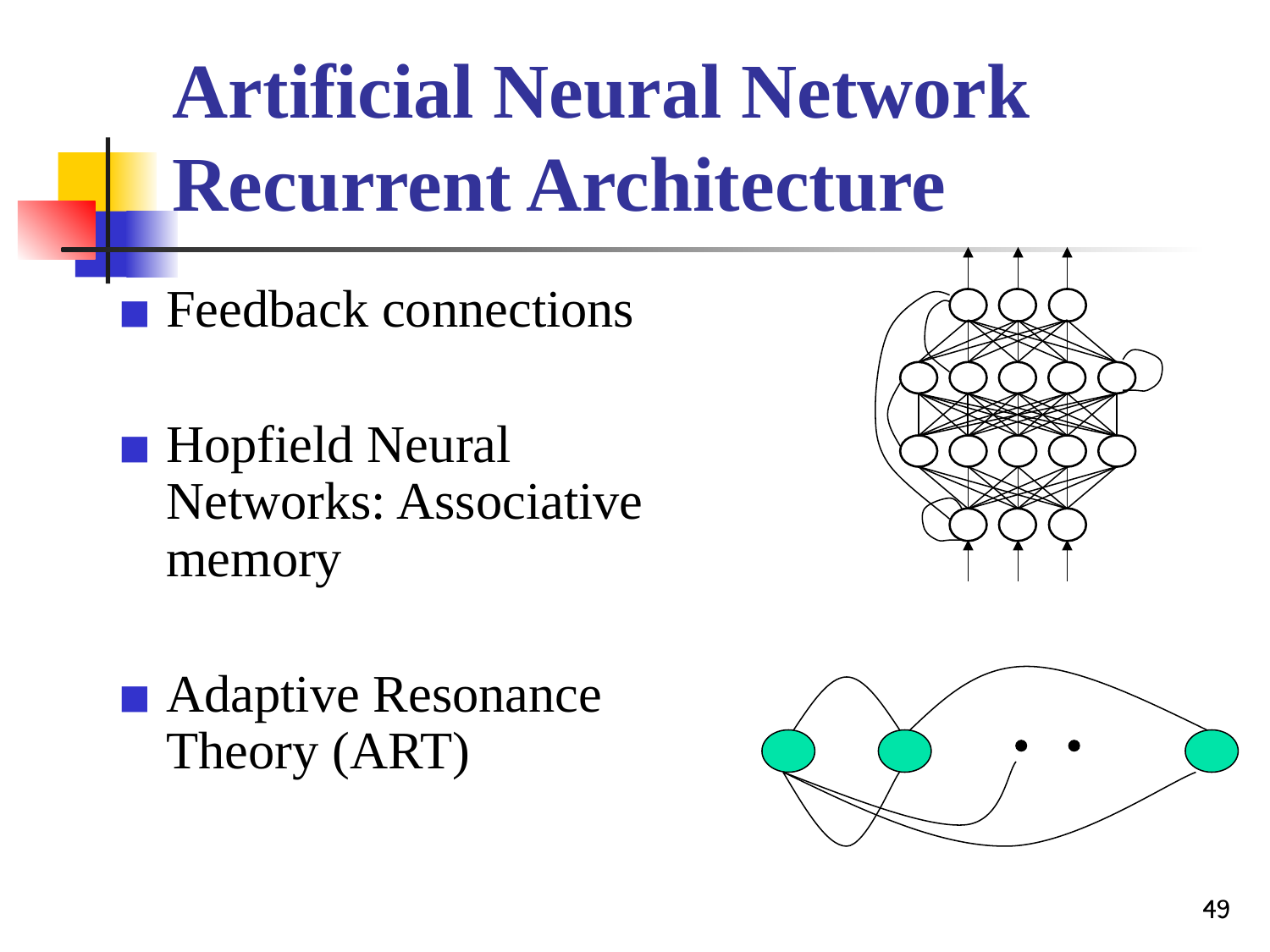

# Artificial Neural Network Recurrent Architecture

Feedback connections

Hopfield Neural Networks: Associative memory

Adaptive Resonance Theory (ART)

49